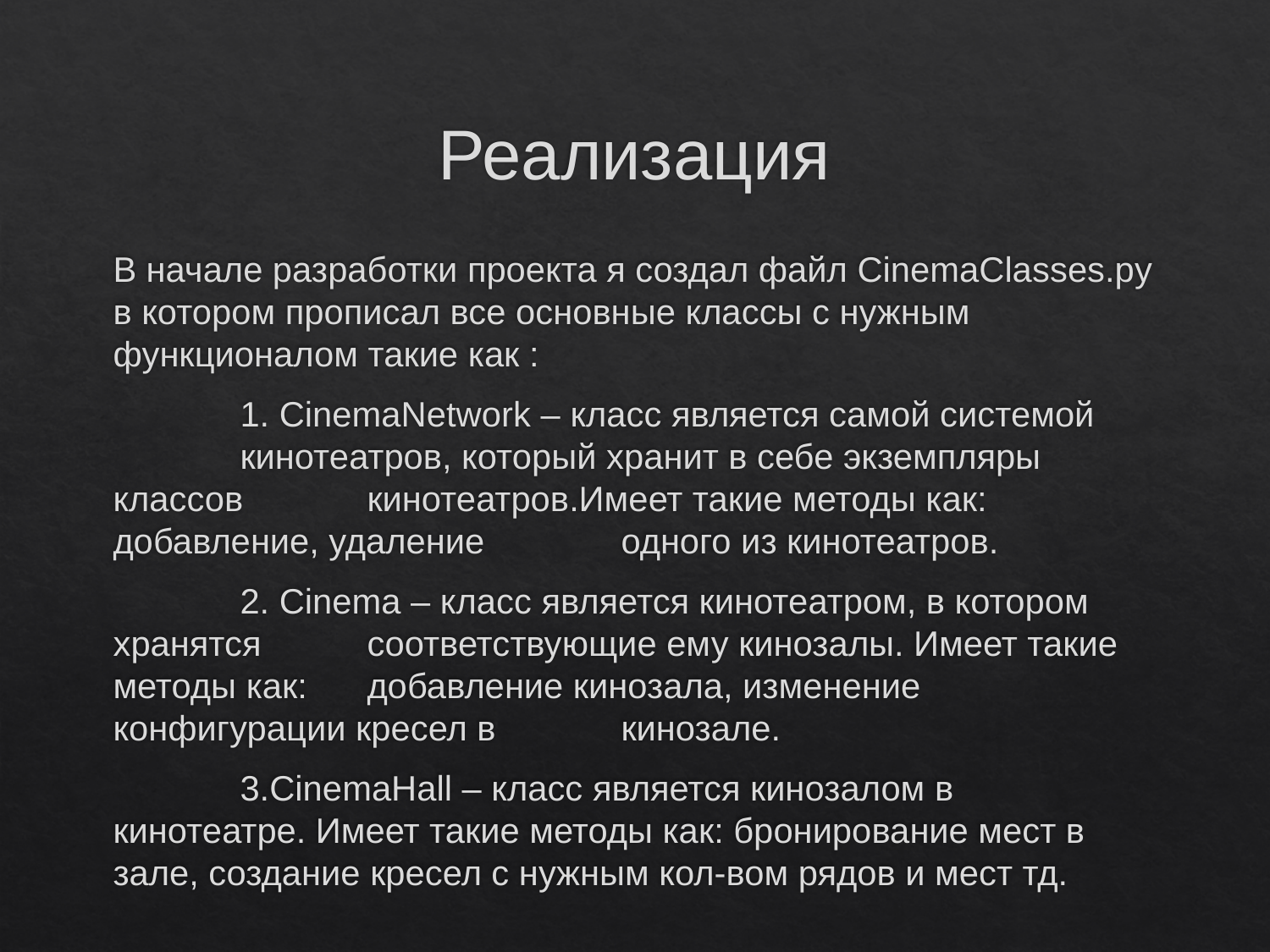

# Реализация
В начале разработки проекта я создал файл CinemaClasses.py в котором прописал все основные классы с нужным функционалом такие как :
	1. CinemaNetwork – класс является самой системой 		кинотеатров, который хранит в себе экземпляры классов 	кинотеатров.Имеет такие методы как: добавление, удаление 	одного из кинотеатров.
	2. Cinema – класс является кинотеатром, в котором 	хранятся 	соответствующие ему кинозалы. Имеет такие 	методы как: 	добавление кинозала, изменение 	конфигурации кресел в 	кинозале.
	3.CinemaHall – класс является кинозалом в 		кинотеатре. Имеет такие методы как: бронирование мест в 	зале, создание кресел с нужным кол-вом рядов и мест тд.